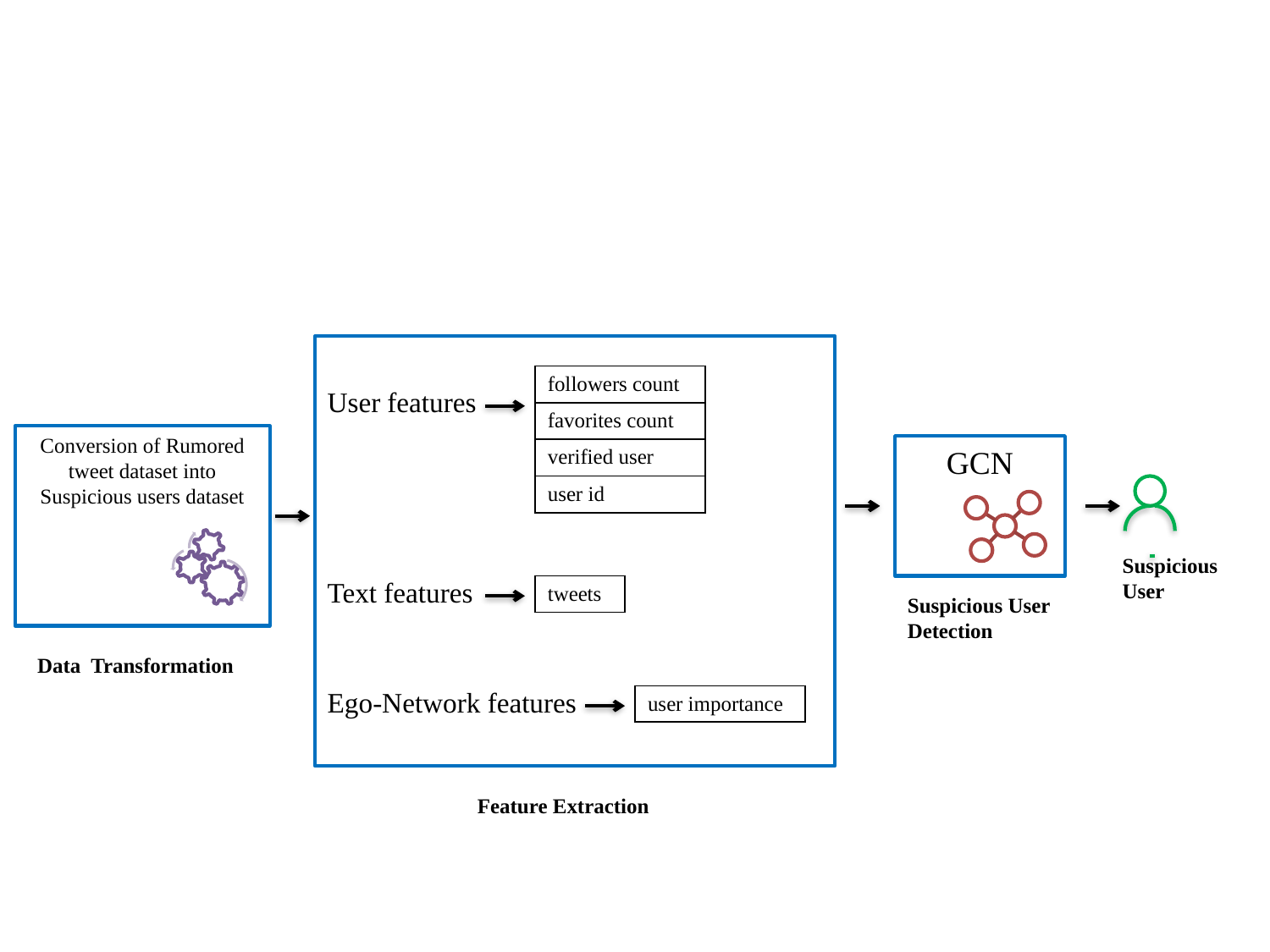

#

User features

Text features

Ego-Network features
| followers count |
| --- |
| favorites count |
| verified user |
| user id |
Conversion of Rumored tweet dataset into Suspicious users dataset
GCN

Suspicious User
| tweets |
| --- |
Suspicious User Detection
Data  Transformation
| user importance |
| --- |
Feature Extraction